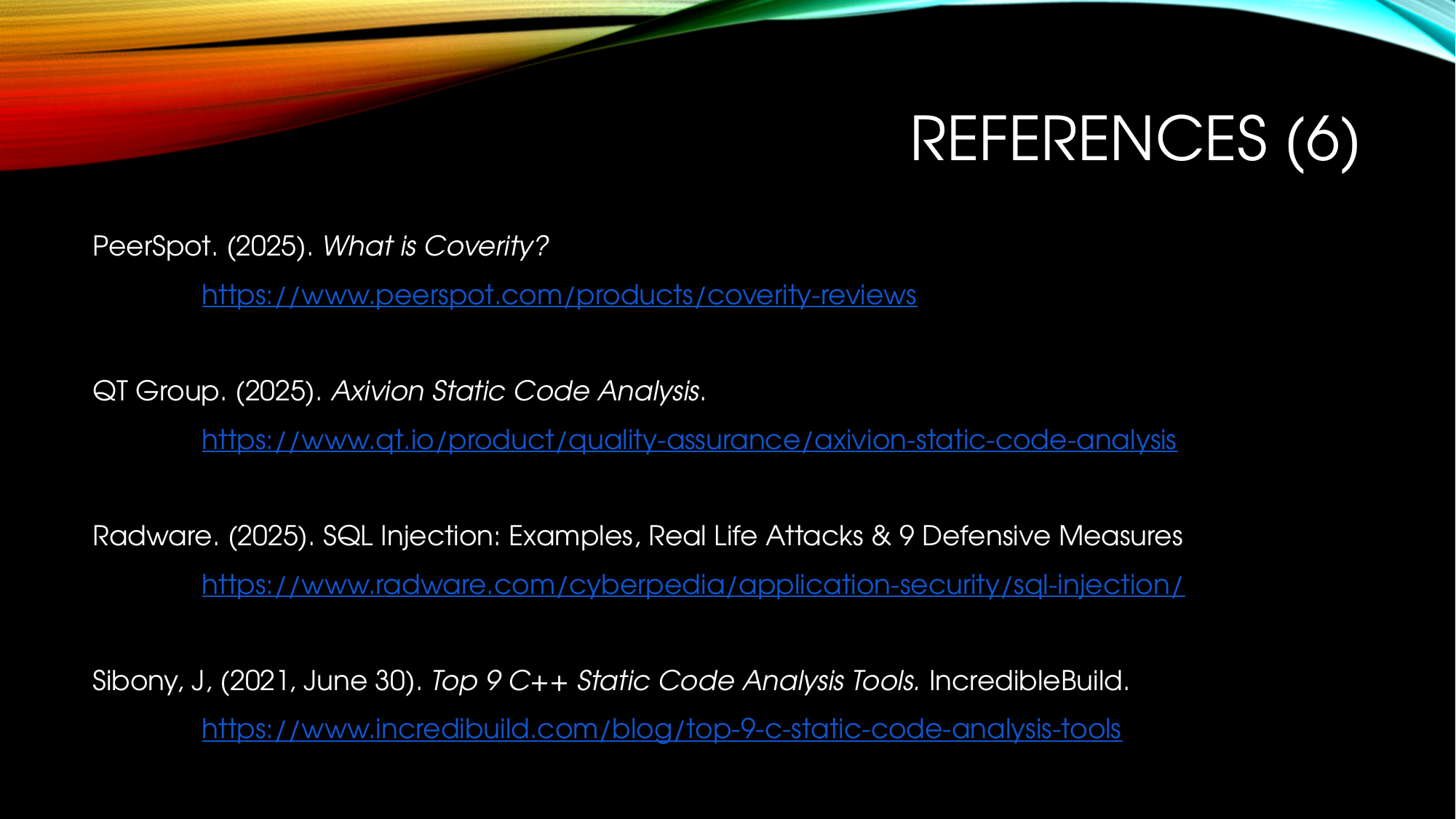

# REFERENCES (6)
PeerSpot. (2025). What is Coverity?
	https://www.peerspot.com/products/coverity-reviews

QT Group. (2025). Axivion Static Code Analysis.
	https://www.qt.io/product/quality-assurance/axivion-static-code-analysis

Radware. (2025). SQL Injection: Examples, Real Life Attacks & 9 Defensive Measures
	https://www.radware.com/cyberpedia/application-security/sql-injection/

Sibony, J, (2021, June 30). Top 9 C++ Static Code Analysis Tools. IncredibleBuild.
	https://www.incredibuild.com/blog/top-9-c-static-code-analysis-tools